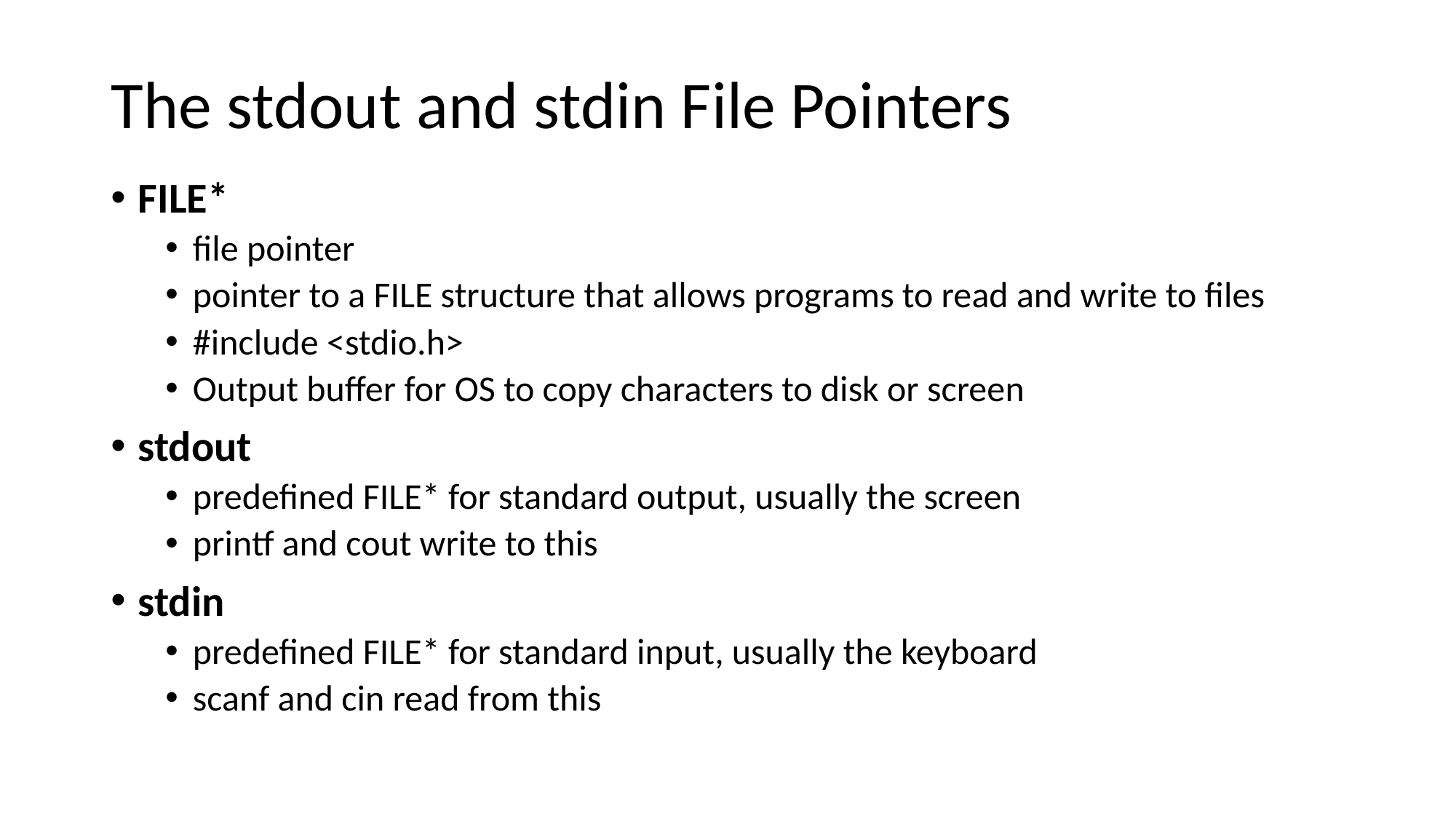

# The stdout and stdin File Pointers
FILE*
file pointer
pointer to a FILE structure that allows programs to read and write to files
#include <stdio.h>
Output buffer for OS to copy characters to disk or screen
stdout
predefined FILE* for standard output, usually the screen
printf and cout write to this
stdin
predefined FILE* for standard input, usually the keyboard
scanf and cin read from this